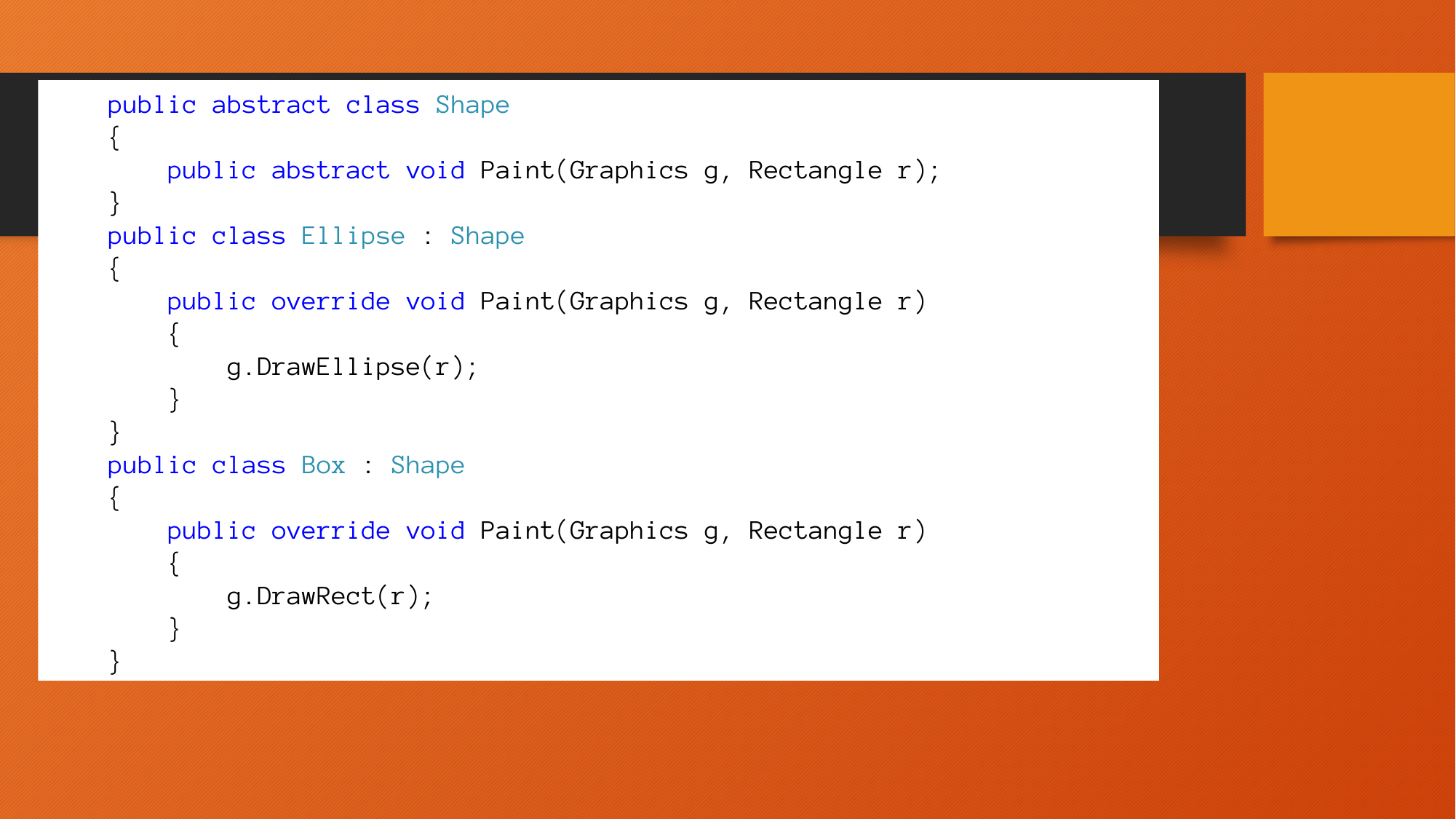

public abstract class Shape
    {
        public abstract void Paint(Graphics g, Rectangle r);
    }
    public class Ellipse : Shape
    {
        public override void Paint(Graphics g, Rectangle r)
        {
            g.DrawEllipse(r);
        }
    }
    public class Box : Shape
    {
        public override void Paint(Graphics g, Rectangle r)
        {
            g.DrawRect(r);
        }
    }